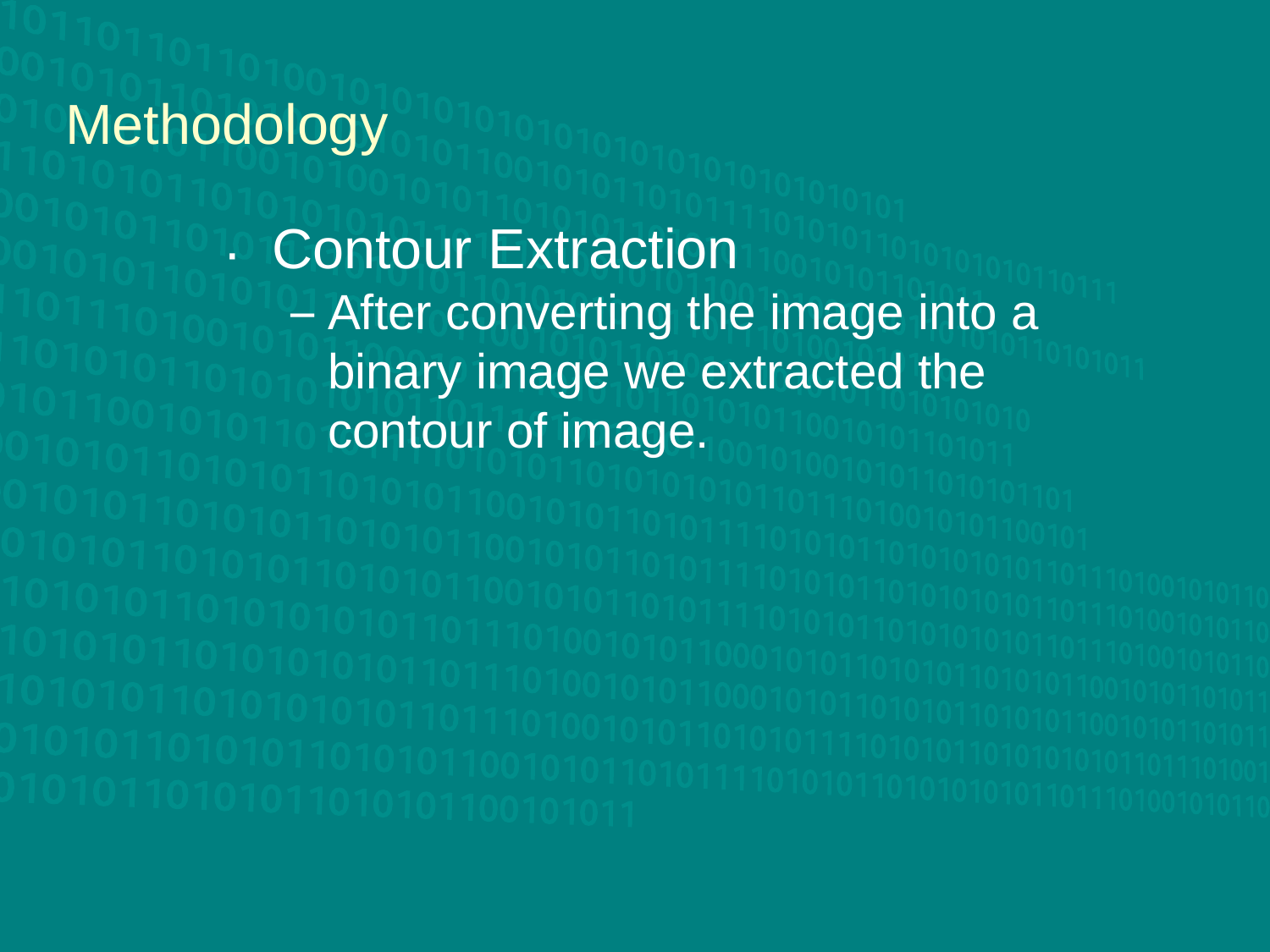

Methodology
Contour Extraction
After converting the image into a binary image we extracted the contour of image.